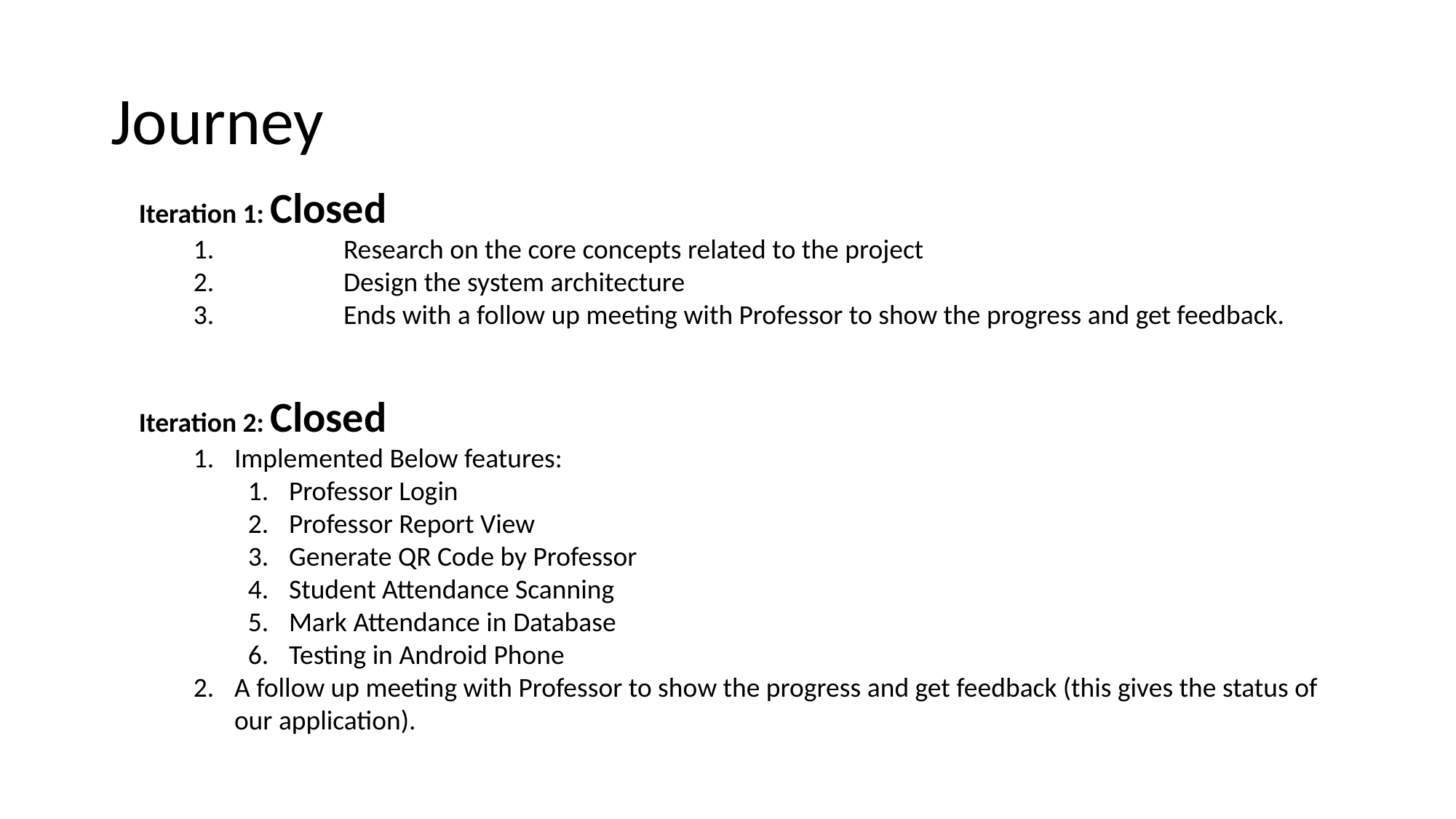

# Journey
Iteration 1: Closed
	Research on the core concepts related to the project
	Design the system architecture
	Ends with a follow up meeting with Professor to show the progress and get feedback.
Iteration 2: Closed
Implemented Below features:
Professor Login
Professor Report View
Generate QR Code by Professor
Student Attendance Scanning
Mark Attendance in Database
Testing in Android Phone
A follow up meeting with Professor to show the progress and get feedback (this gives the status of our application).